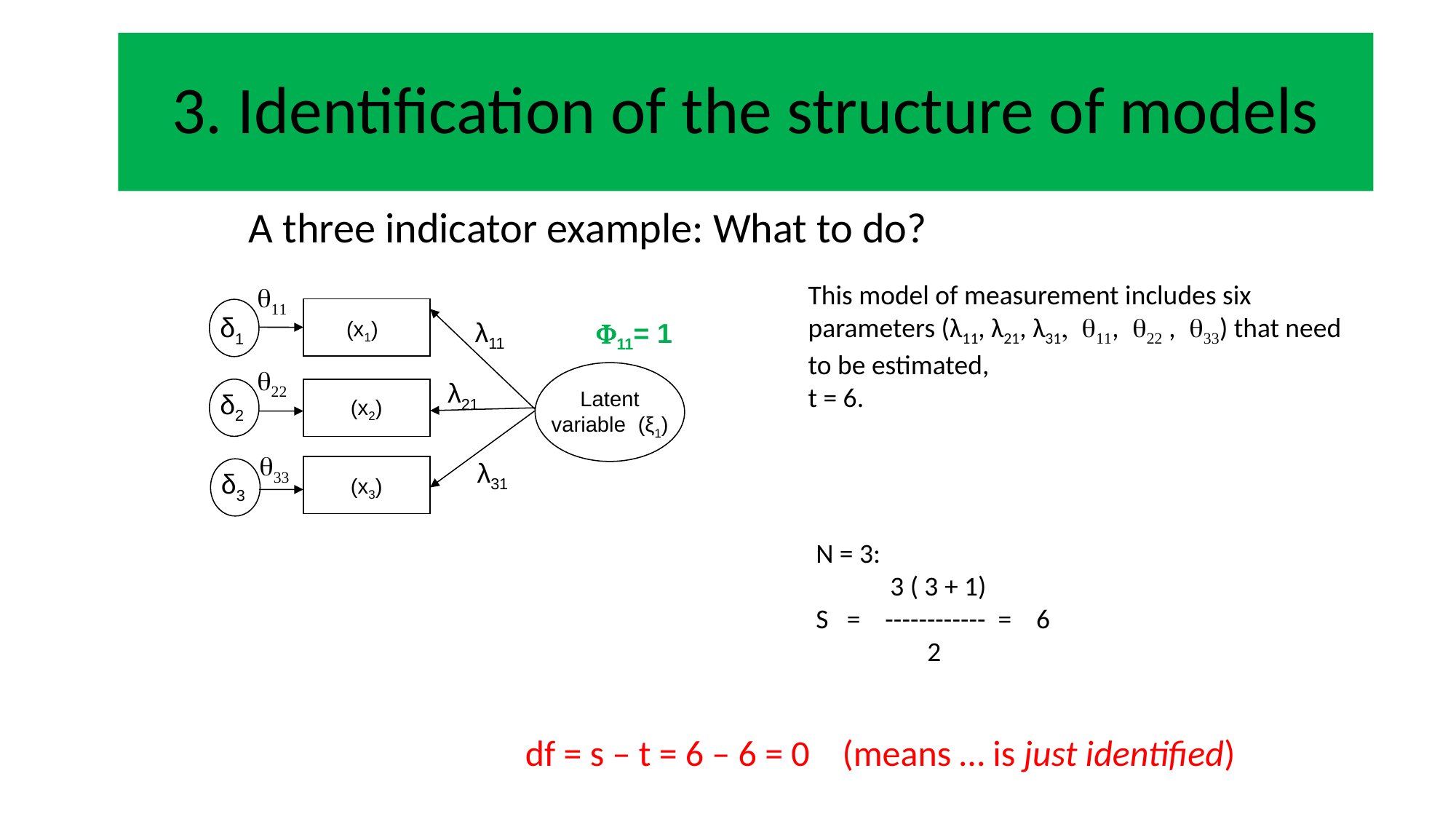

3. Identification of the structure of models
A three indicator example: What to do?

This model of measurement includes six parameters (λ11, λ21, λ31, θ11, θ22 , θ33) that need to be estimated,
t = 6.
θ11

δ1

λ11
(x1)
Φ11= 1

θ22

λ21

Latent variable  (ξ1)
δ2
(x2)

θ33
λ31

δ3
(x3)

N = 3:
            3 ( 3 + 1)
S   =    ------------  =    6
                  2
df = s – t = 6 – 6 = 0    (means … is just identified)